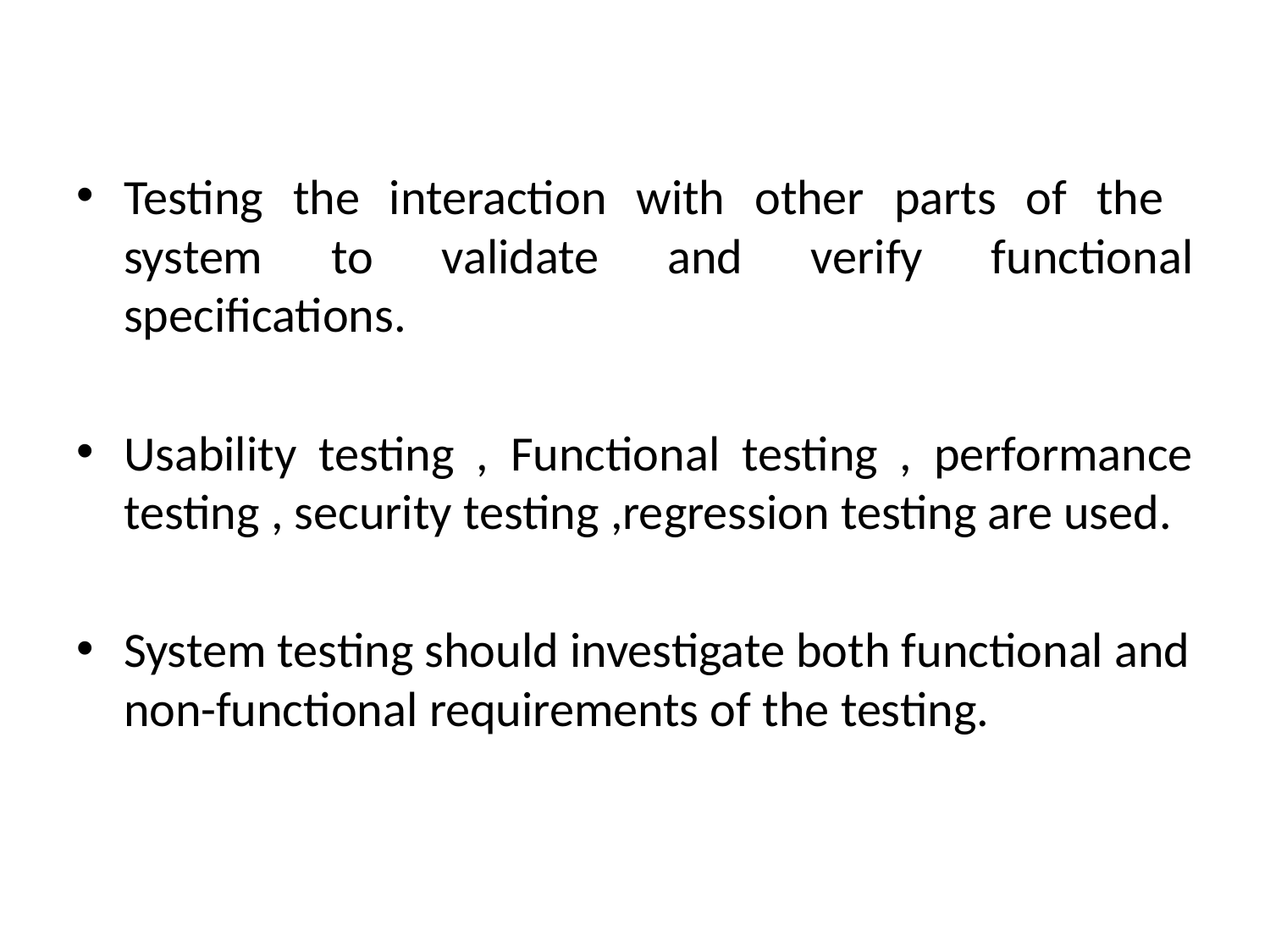

Testing the interaction with other parts of the  system to validate and verify functional specifications.

Usability testing , Functional testing , performance testing , security testing ,regression testing are used.

System testing should investigate both functional and non-functional requirements of the testing.